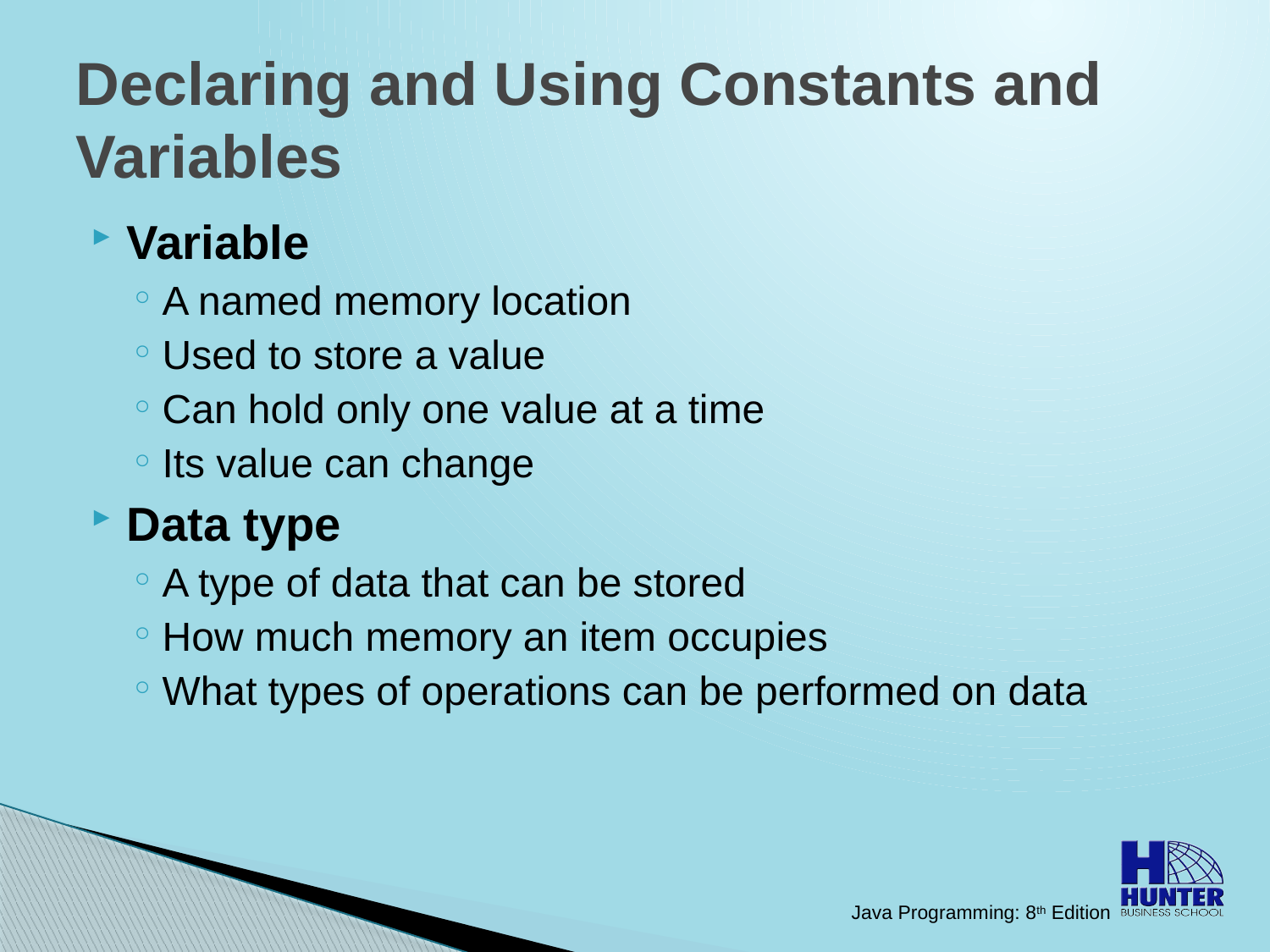

# Declaring and Using Constants and Variables
Variable
A named memory location
Used to store a value
Can hold only one value at a time
Its value can change
Data type
A type of data that can be stored
How much memory an item occupies
What types of operations can be performed on data